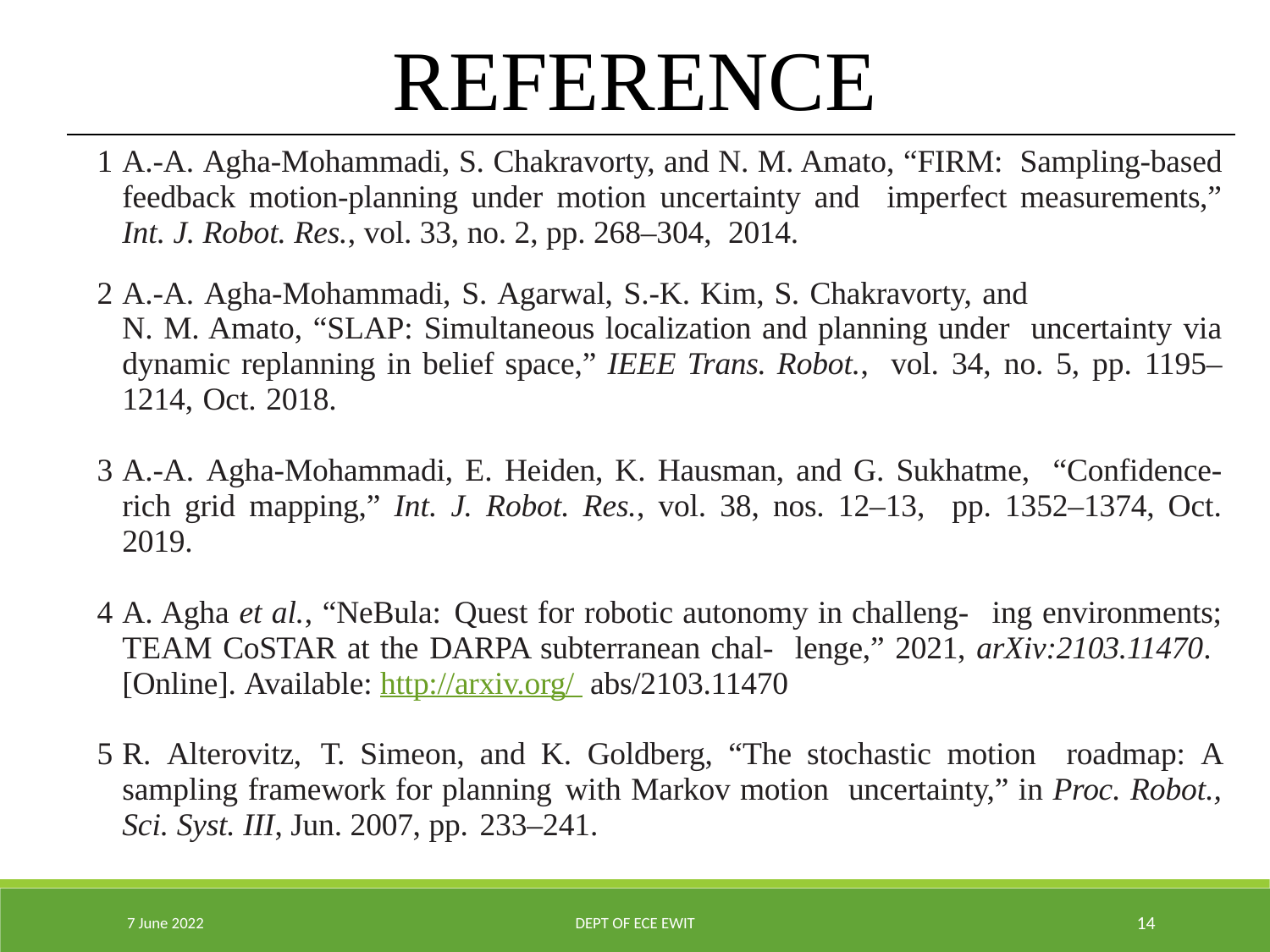

REFERENCE

A.-A. Agha-Mohammadi, S. Chakravorty, and N. M. Amato, “FIRM:  Sampling-based feedback motion-planning under motion uncertainty and  imperfect measurements,” Int. J. Robot. Res., vol. 33, no. 2, pp. 268–304,  2014.

A.-A. Agha-Mohammadi, S. Agarwal, S.-K. Kim, S. Chakravorty, and
N. M. Amato, “SLAP: Simultaneous localization and planning under  uncertainty via dynamic replanning in belief space,” IEEE Trans. Robot.,  vol. 34, no. 5, pp. 1195–1214, Oct. 2018.

A.-A. Agha-Mohammadi, E. Heiden, K. Hausman, and G. Sukhatme,  “Confidence-rich grid mapping,” Int. J. Robot. Res., vol. 38, nos. 12–13,  pp. 1352–1374, Oct. 2019.

A. Agha et al., “NeBula: Quest for robotic autonomy in challeng-  ing environments; TEAM CoSTAR at the DARPA subterranean chal-  lenge,” 2021, arXiv:2103.11470.  [Online]. Available: http://arxiv.org/  abs/2103.11470

R. Alterovitz, T. Simeon, and K. Goldberg, “The stochastic motion  roadmap: A sampling framework for planning with Markov motion  uncertainty,” in Proc. Robot., Sci. Syst. III, Jun. 2007, pp. 233–241.

7 June 2022
DEPT of ECE EWIT
14